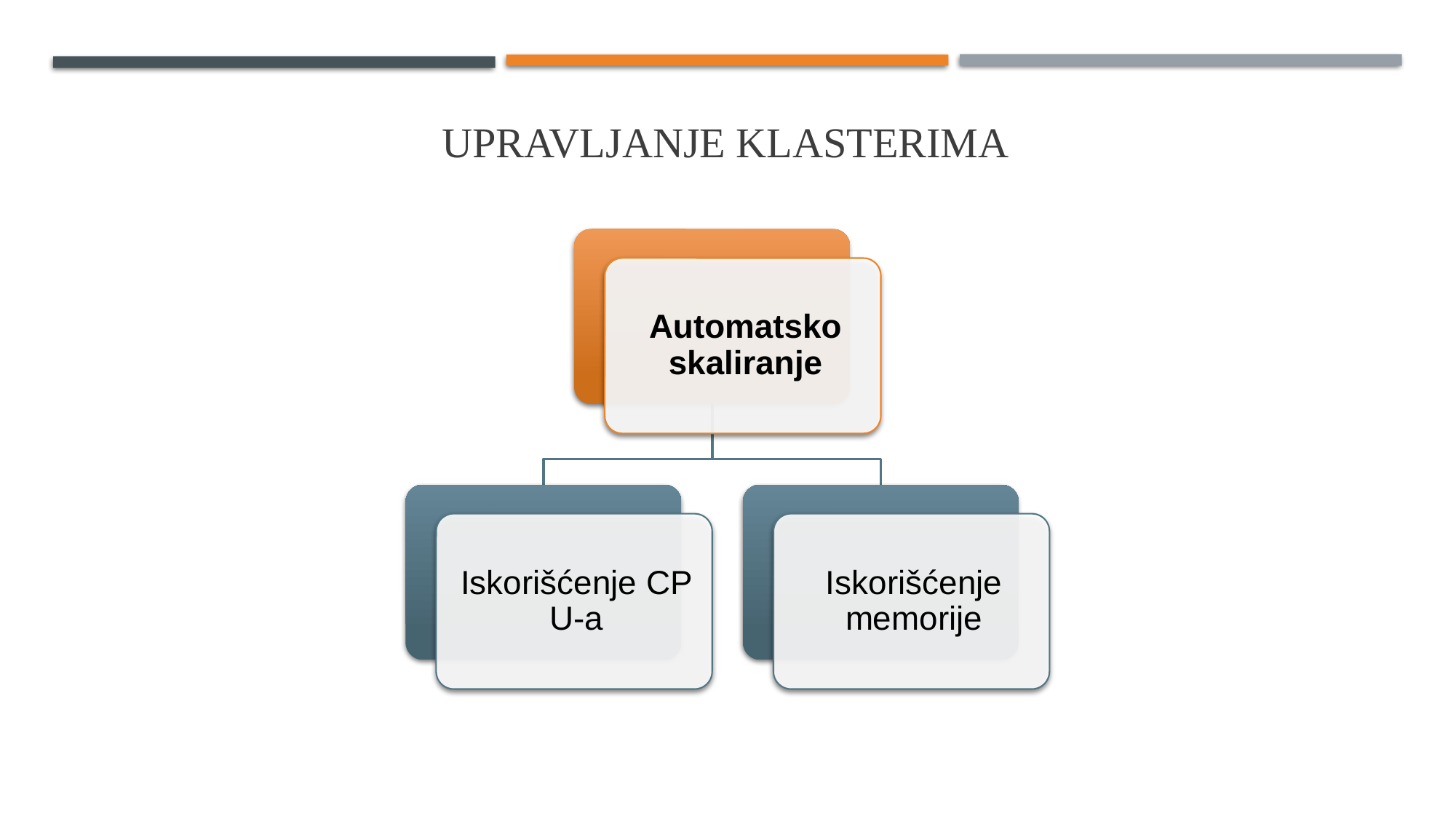

# Upravljanje klasterima
Automatsko skaliranje
Iskorišćenje CPU-a
Iskorišćenje memorije